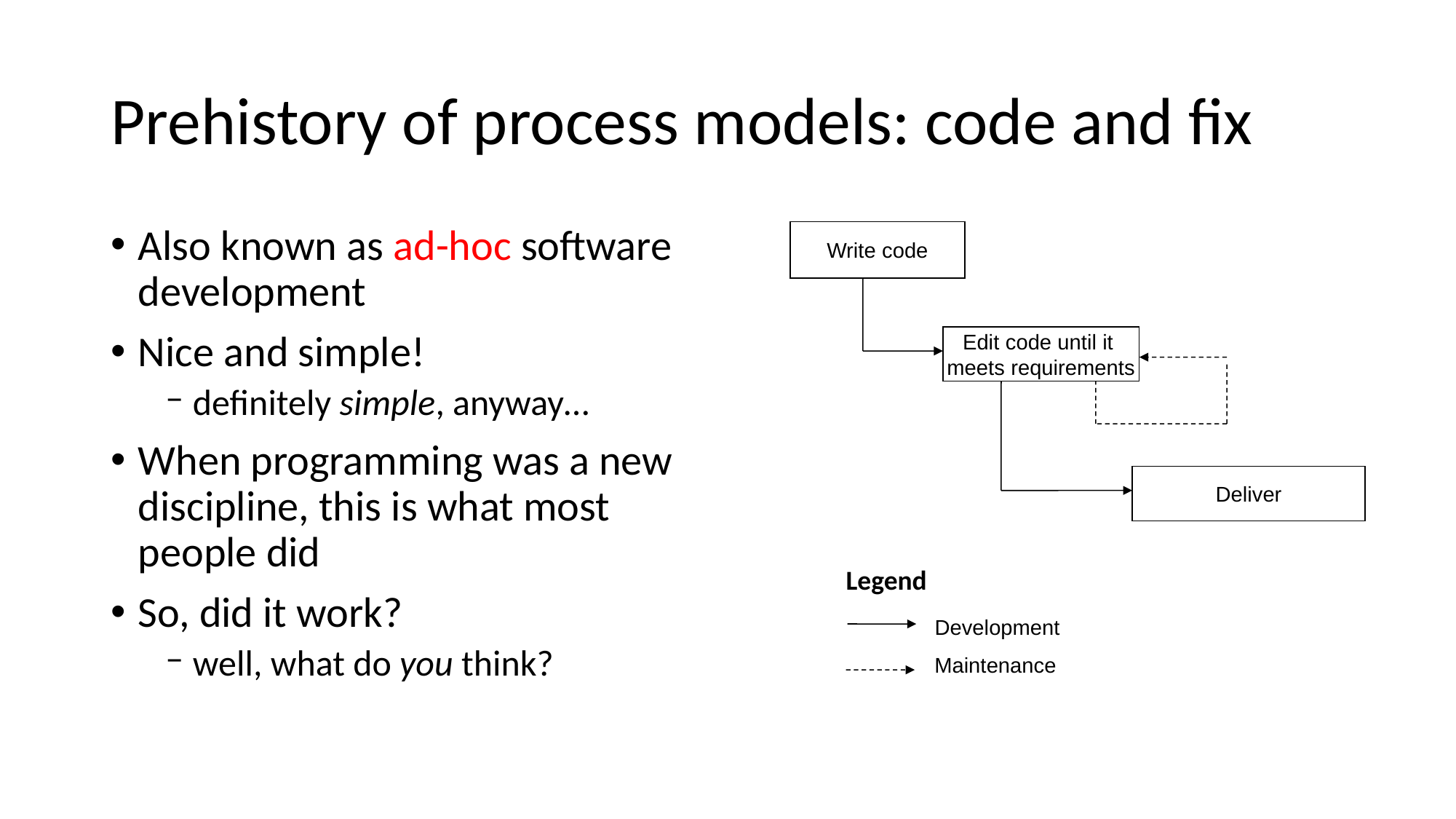

Development

# Prehistory of process models: code and fix
Also known as ad-hoc software development
Nice and simple!
definitely simple, anyway…
When programming was a new discipline, this is what most people did
So, did it work?
well, what do you think?
Write code

Edit code until it
meets requirements

Deliver

Legend
Development

Maintenance